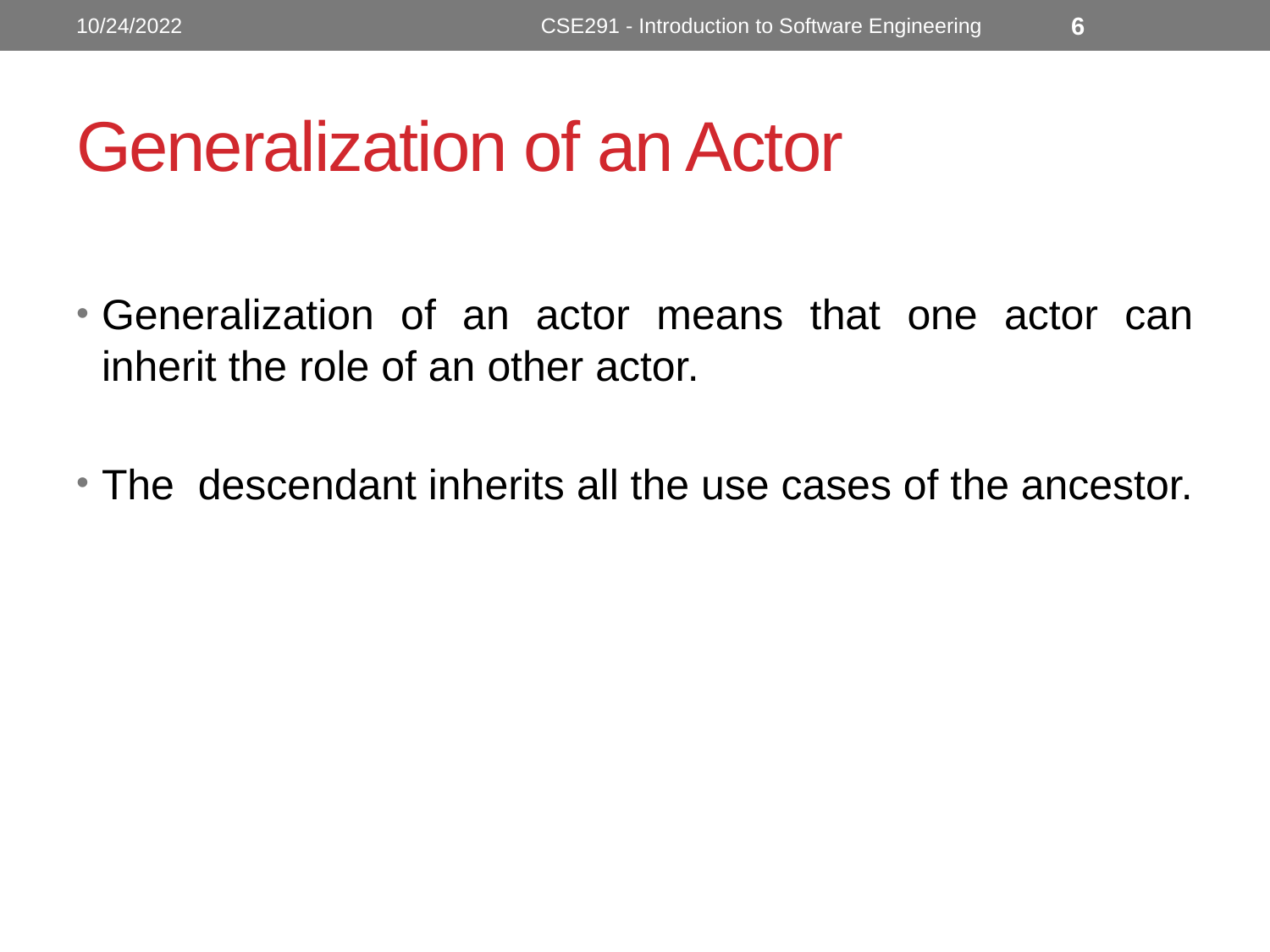

10/24/2022
CSE291 - Introduction to Software Engineering
6
# Generalization of an Actor

Generalization of an actor means that one actor can inherit the role of an other actor.

The  descendant inherits all the use cases of the ancestor.